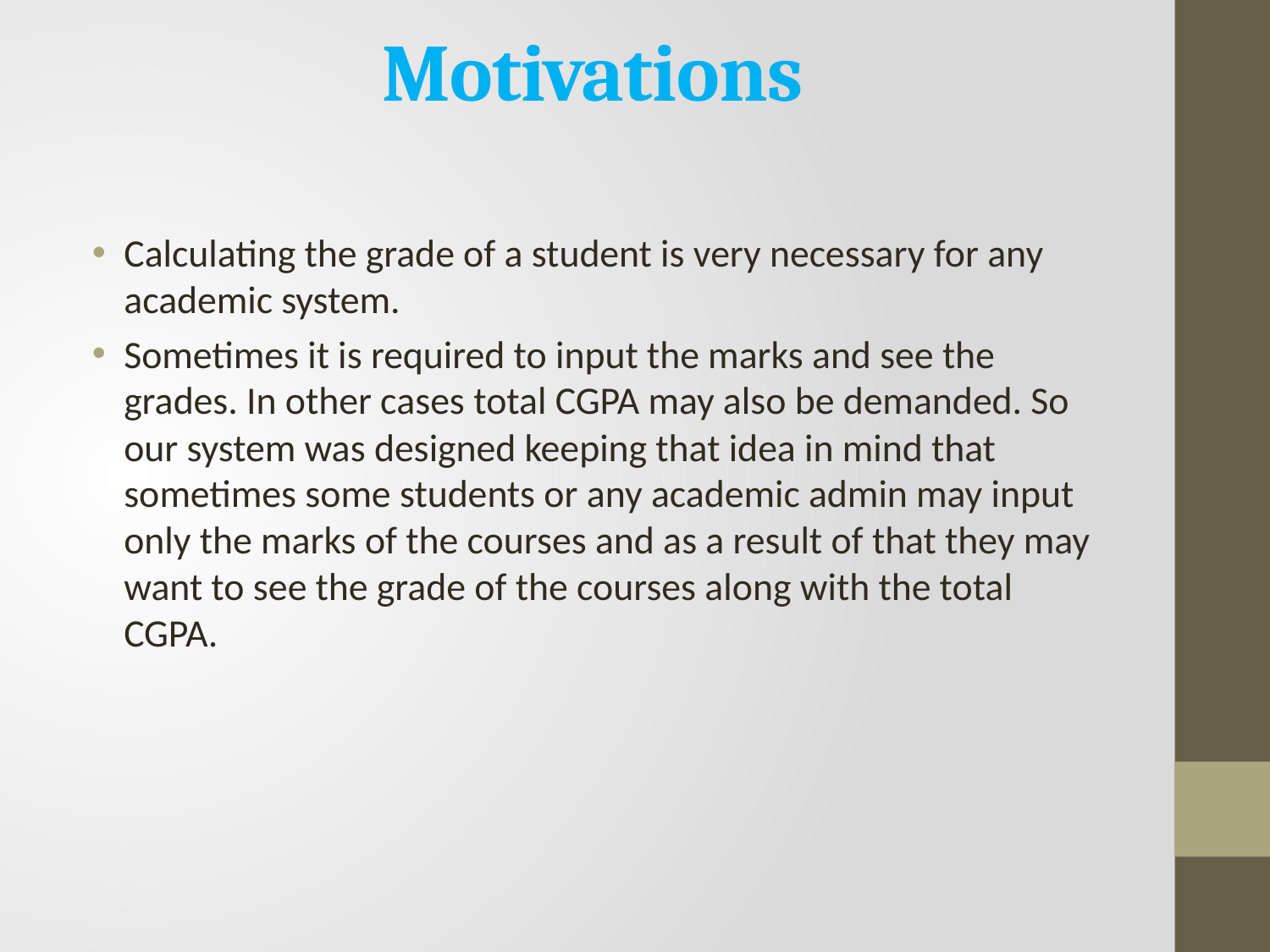

# Motivations
Calculating the grade of a student is very necessary for any academic system.
Sometimes it is required to input the marks and see the grades. In other cases total CGPA may also be demanded. So our system was designed keeping that idea in mind that sometimes some students or any academic admin may input only the marks of the courses and as a result of that they may want to see the grade of the courses along with the total CGPA.